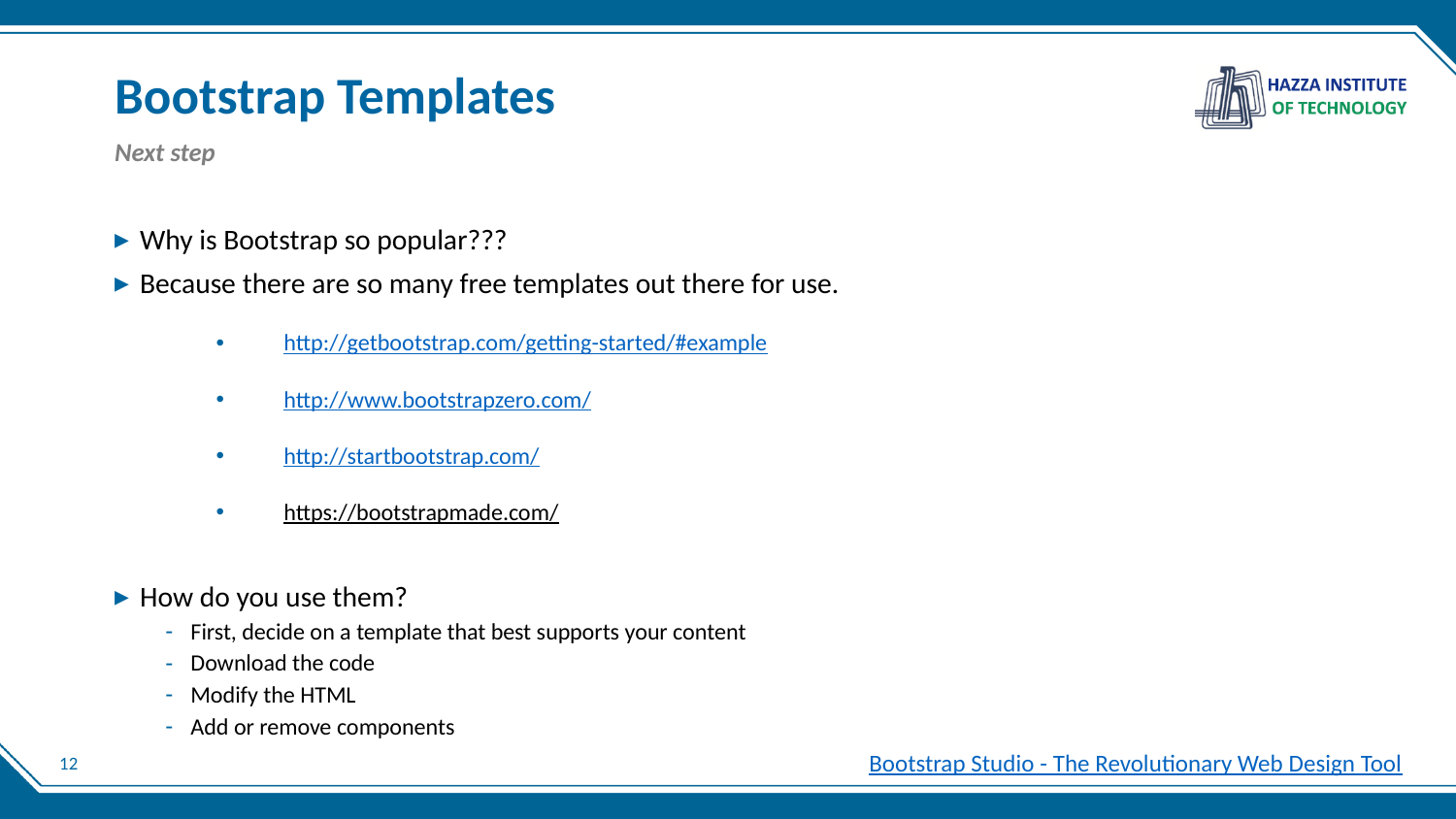

# Bootstrap Templates
Next step
Why is Bootstrap so popular???
Because there are so many free templates out there for use.
http://getbootstrap.com/getting-started/#example
http://www.bootstrapzero.com/
http://startbootstrap.com/
https://bootstrapmade.com/

How do you use them?
First, decide on a template that best supports your content
Download the code
Modify the HTML
Add or remove components

Bootstrap Studio - The Revolutionary Web Design Tool
12